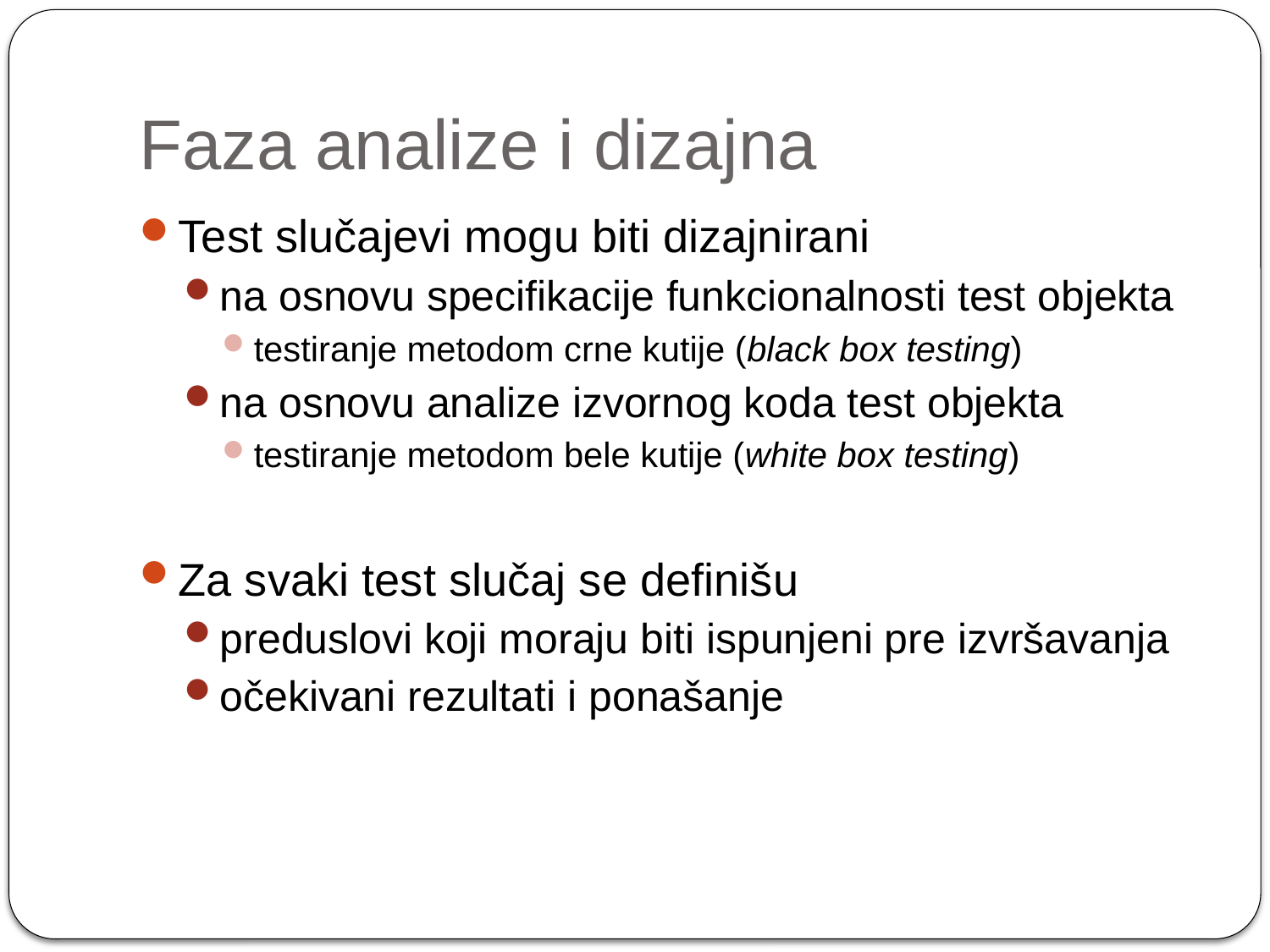

# Faza analize i dizajna
Test slučajevi mogu biti dizajnirani
na osnovu specifikacije funkcionalnosti test objekta
testiranje metodom crne kutije (black box testing)
na osnovu analize izvornog koda test objekta
testiranje metodom bele kutije (white box testing)

Za svaki test slučaj se definišu
preduslovi koji moraju biti ispunjeni pre izvršavanja
očekivani rezultati i ponašanje